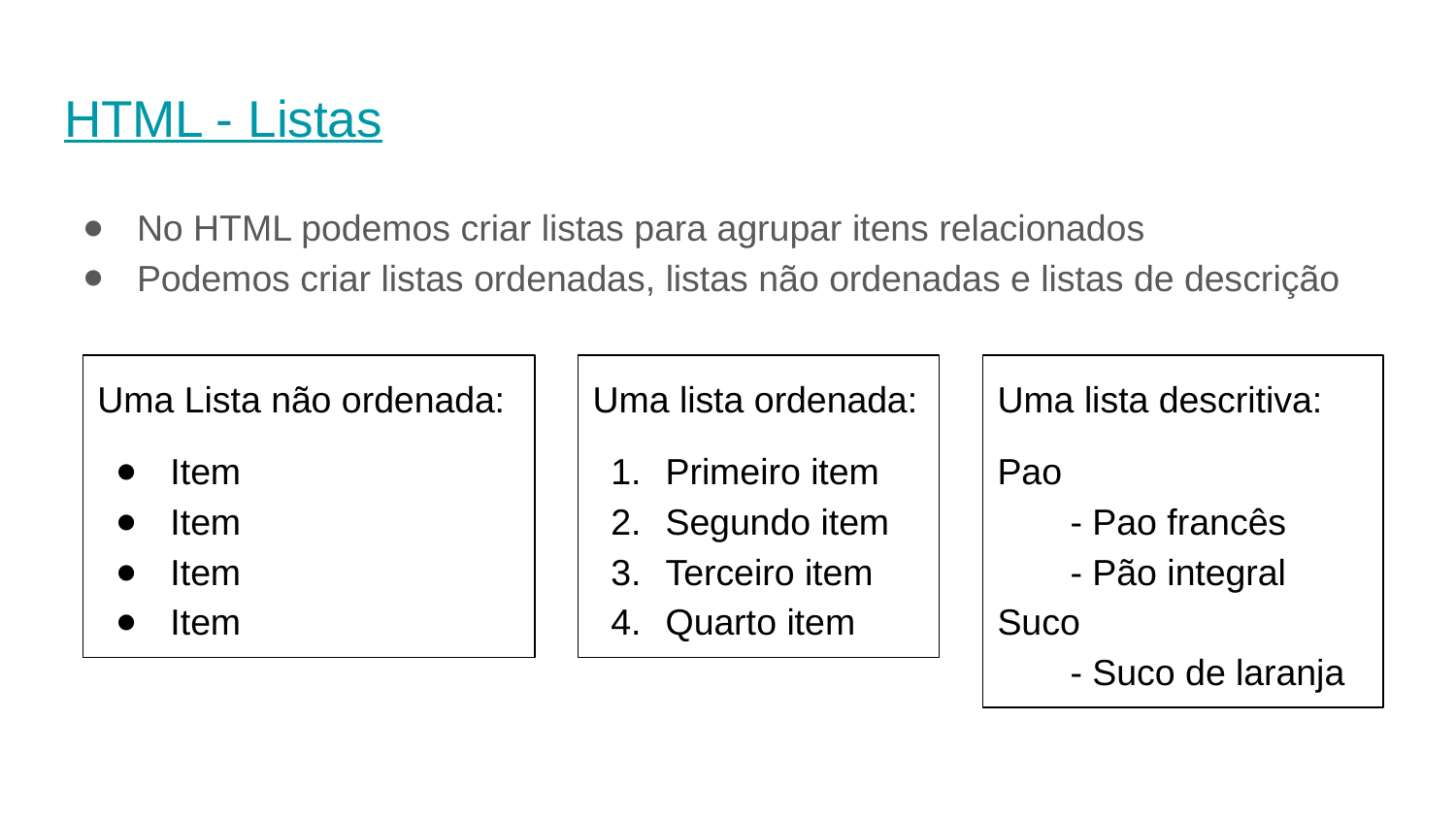

# HTML - Listas
No HTML podemos criar listas para agrupar itens relacionados
Podemos criar listas ordenadas, listas não ordenadas e listas de descrição

Uma Lista não ordenada:
Item
Item
Item
Item
Uma lista ordenada:
Primeiro item
Segundo item
Terceiro item
Quarto item
Uma lista descritiva:
Pao
- Pao francês
- Pão integral
Suco
- Suco de laranja